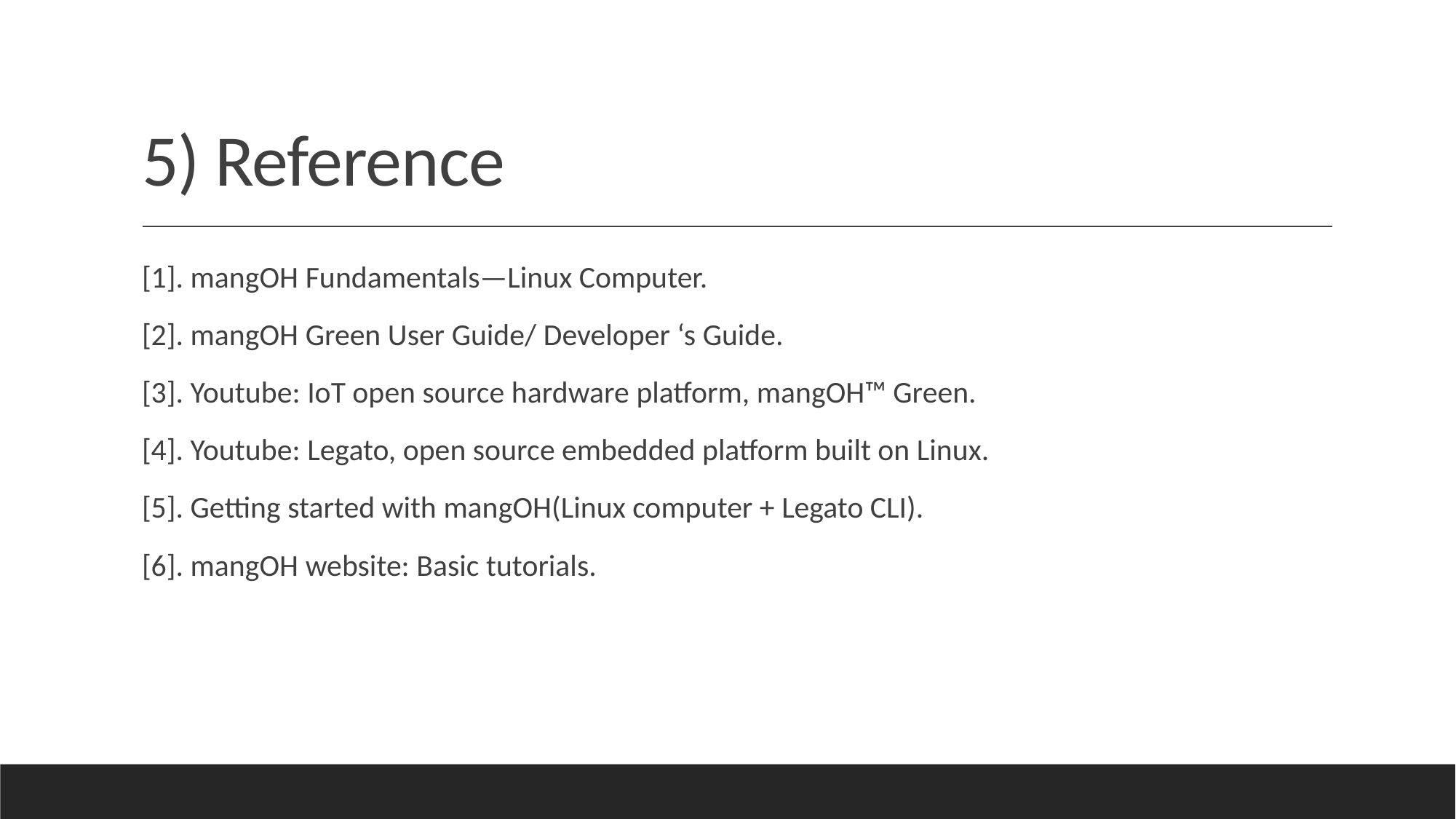

# 5) Reference
[1]. mangOH Fundamentals—Linux Computer.
[2]. mangOH Green User Guide/ Developer ‘s Guide.
[3]. Youtube: IoT open source hardware platform, mangOH™ Green.
[4]. Youtube: Legato, open source embedded platform built on Linux.
[5]. Getting started with mangOH(Linux computer + Legato CLI).
[6]. mangOH website: Basic tutorials.